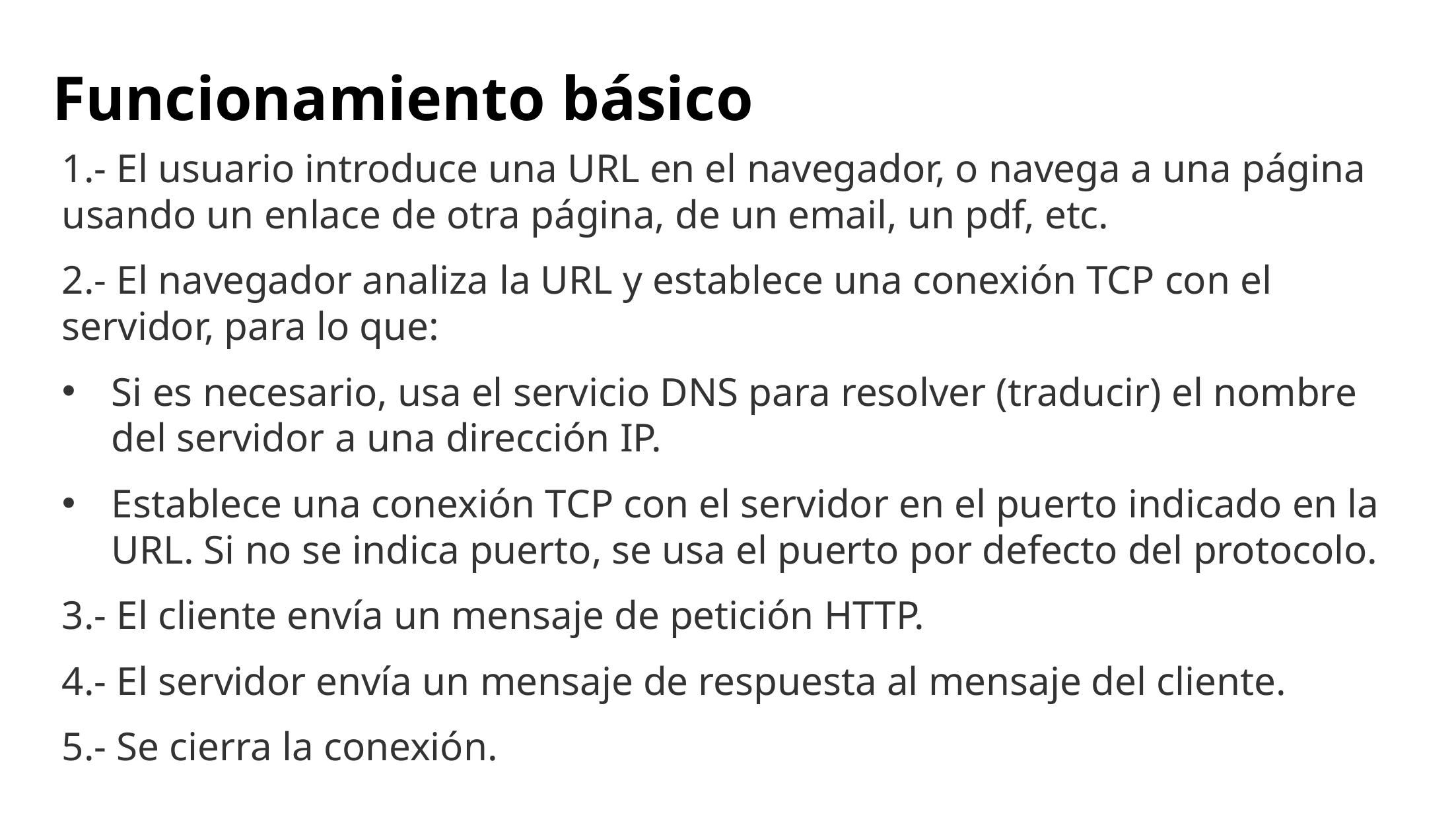

# Funcionamiento básico
1.- El usuario introduce una URL en el navegador, o navega a una página usando un enlace de otra página, de un email, un pdf, etc.
2.- El navegador analiza la URL y establece una conexión TCP con el servidor, para lo que:
Si es necesario, usa el servicio DNS para resolver (traducir) el nombre del servidor a una dirección IP.
Establece una conexión TCP con el servidor en el puerto indicado en la URL. Si no se indica puerto, se usa el puerto por defecto del protocolo.
3.- El cliente envía un mensaje de petición HTTP.
4.- El servidor envía un mensaje de respuesta al mensaje del cliente.
5.- Se cierra la conexión.